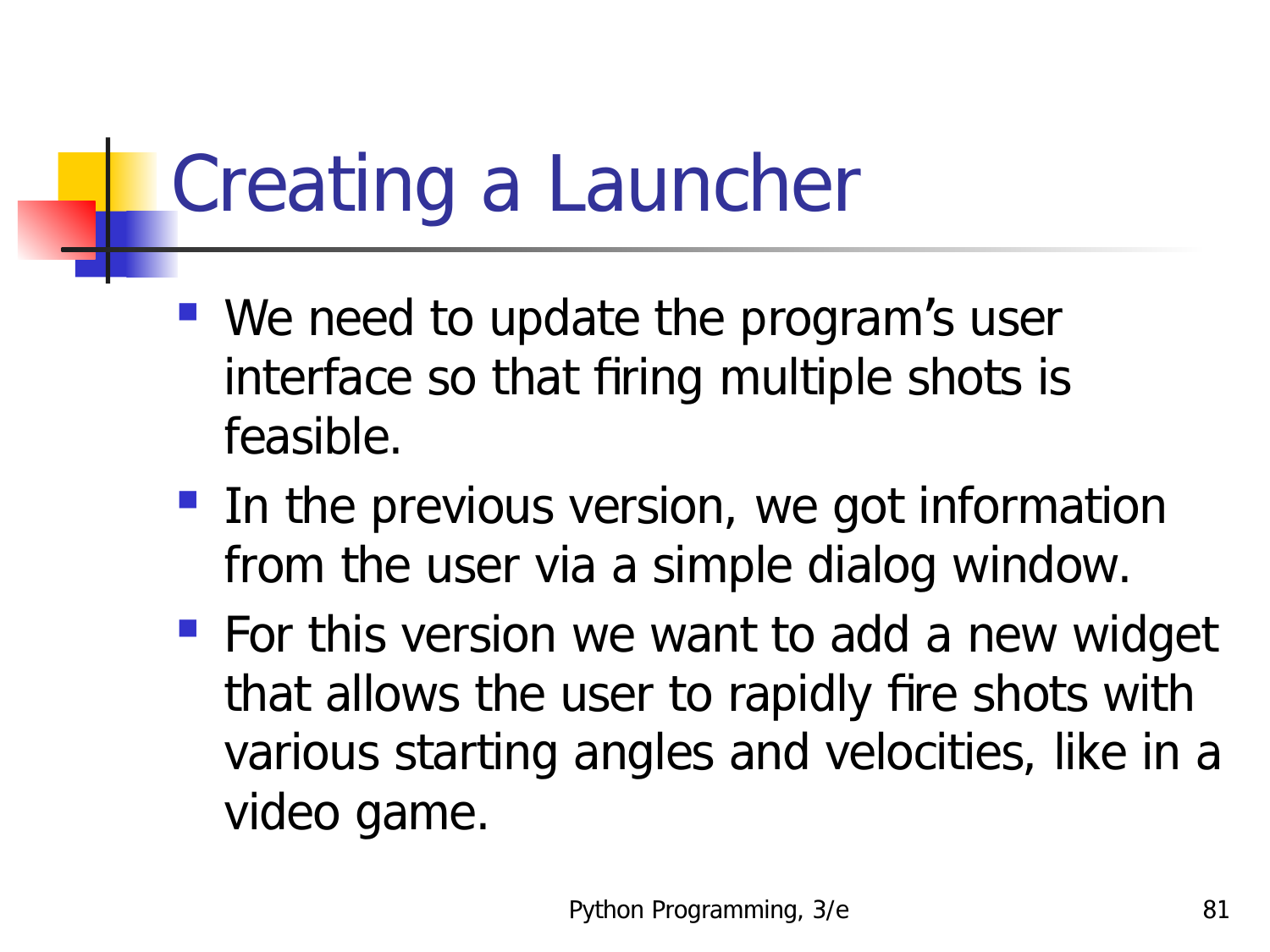

# Creating a Launcher
We need to update the program’s user interface so that firing multiple shots is feasible.
In the previous version, we got information from the user via a simple dialog window.
For this version we want to add a new widget that allows the user to rapidly fire shots with various starting angles and velocities, like in a video game.
Python Programming, 3/e
81